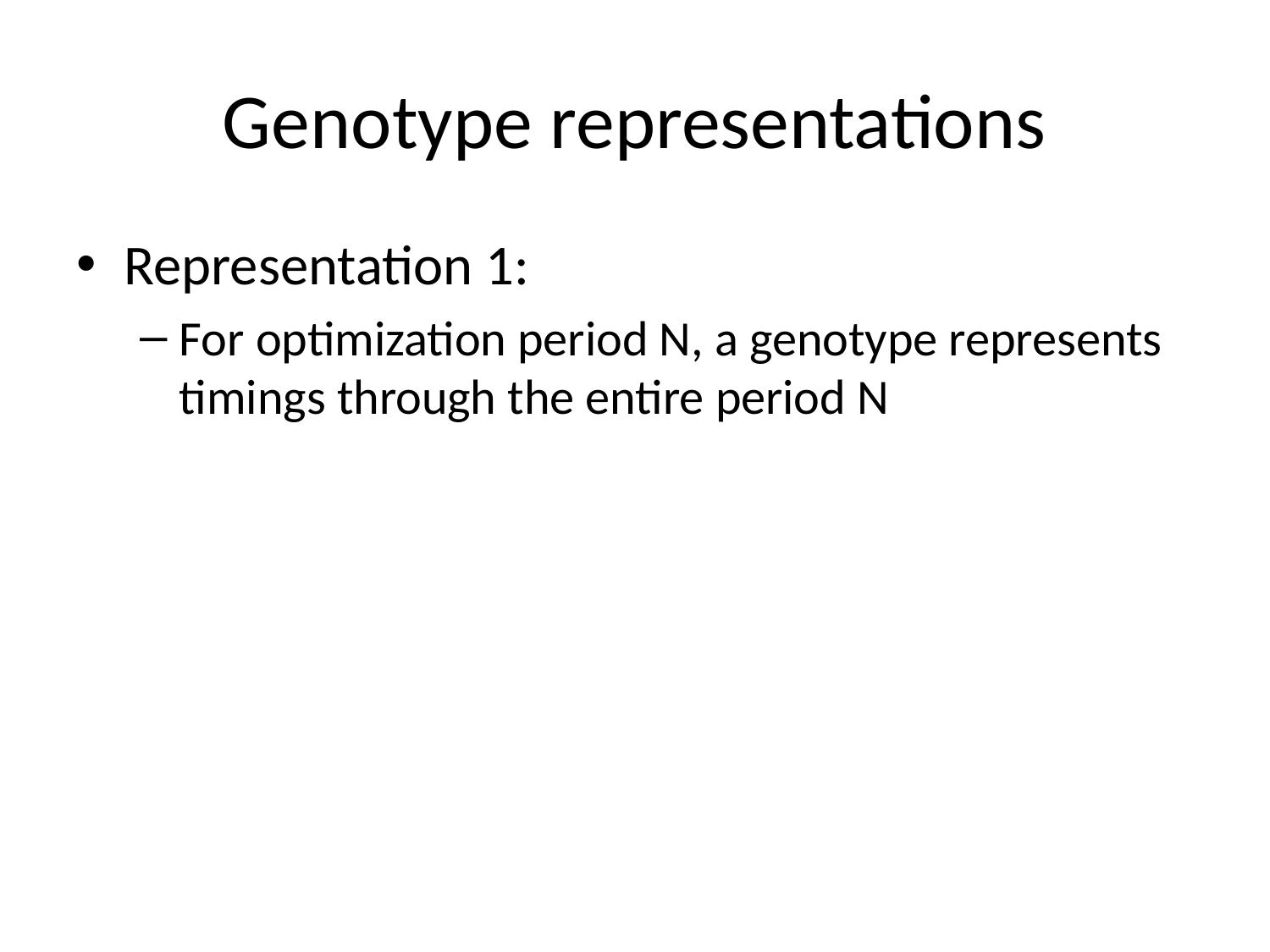

# Genotype representations
Representation 1:
For optimization period N, a genotype represents timings through the entire period N